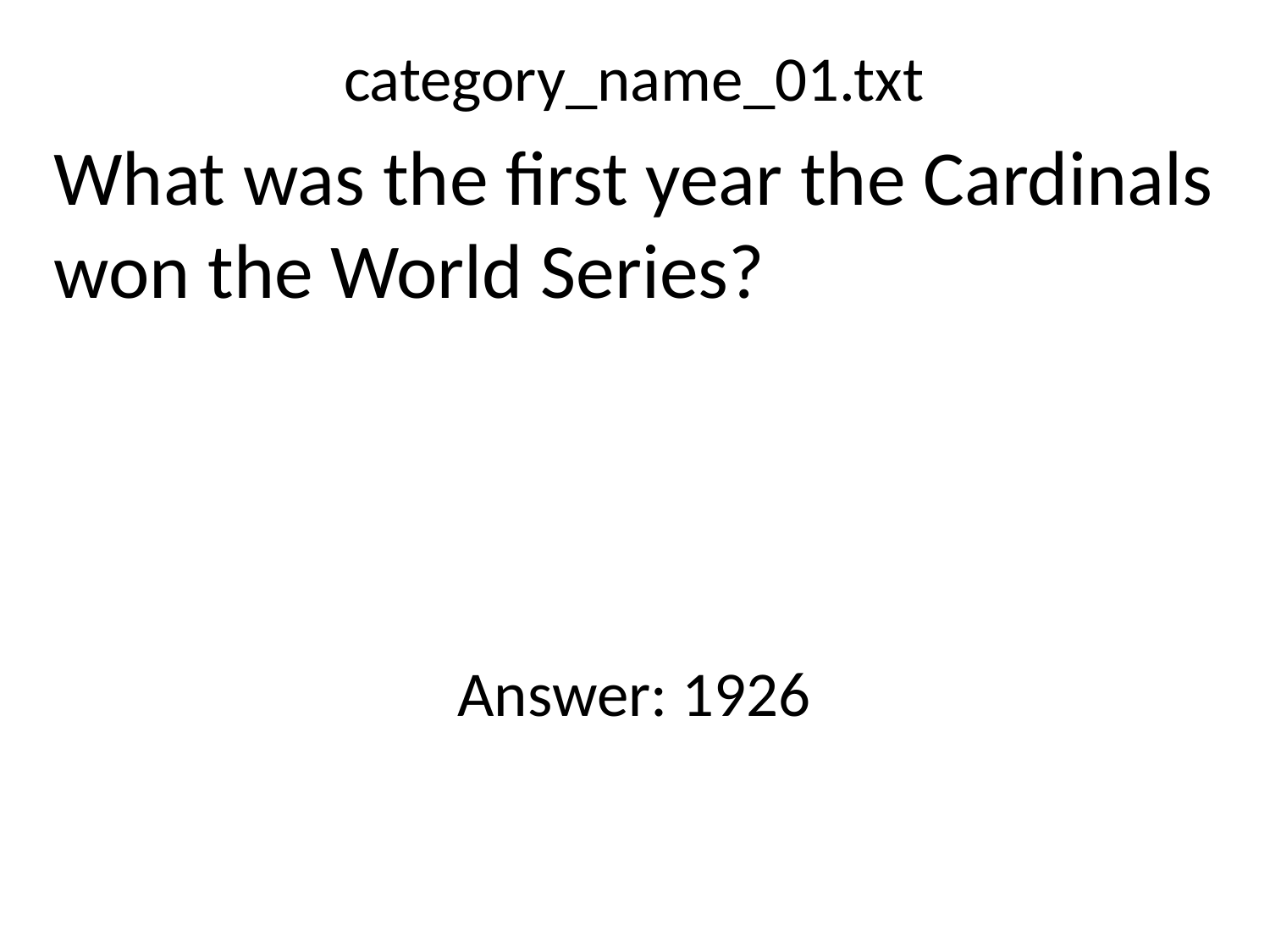

category_name_01.txt
What was the first year the Cardinals won the World Series?
Answer: 1926